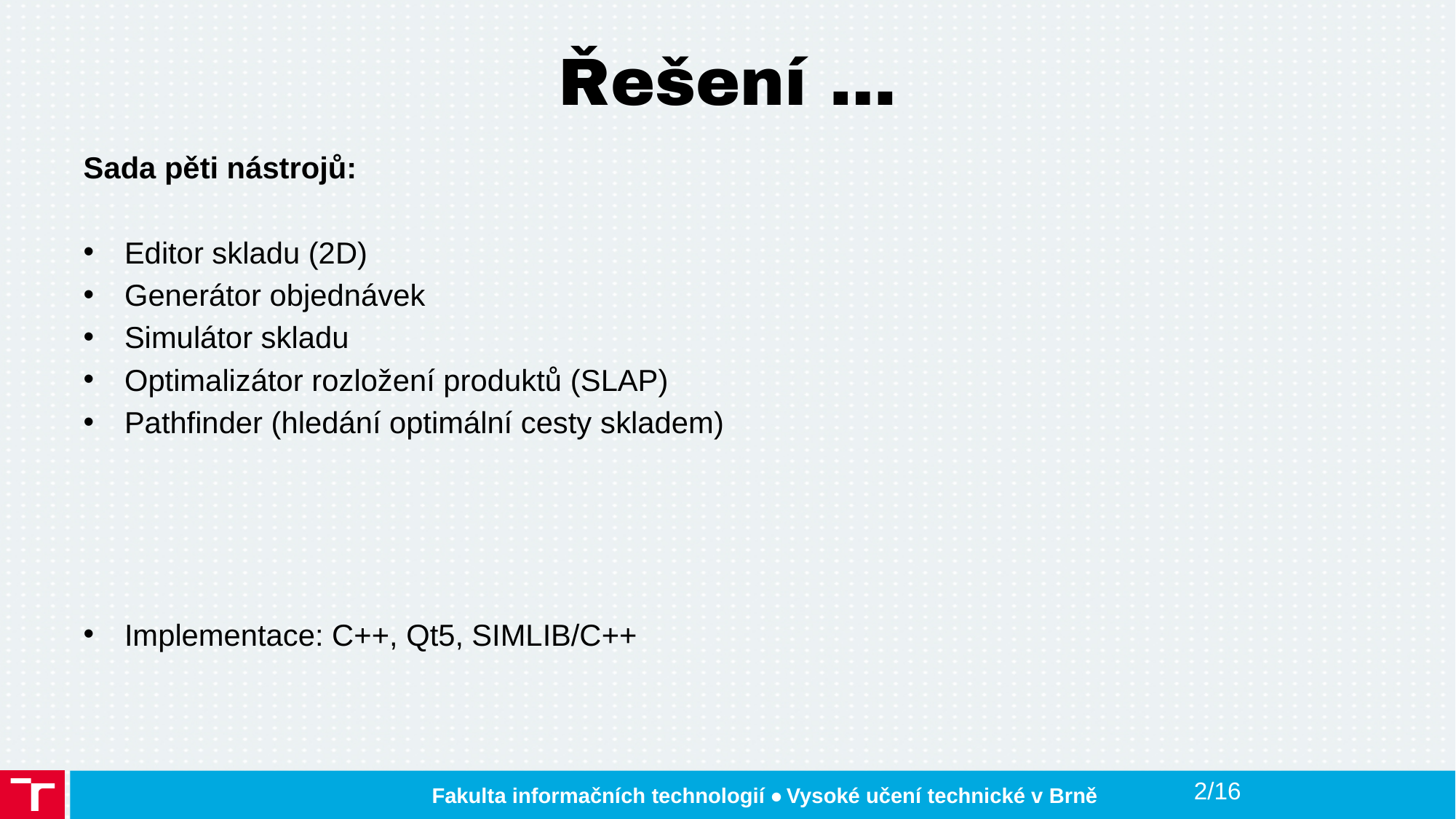

# Řešení …
Sada pěti nástrojů:

Editor skladu (2D)
Generátor objednávek
Simulátor skladu
Optimalizátor rozložení produktů (SLAP)
Pathfinder (hledání optimální cesty skladem)

Implementace: C++, Qt5, SIMLIB/C++
2/16